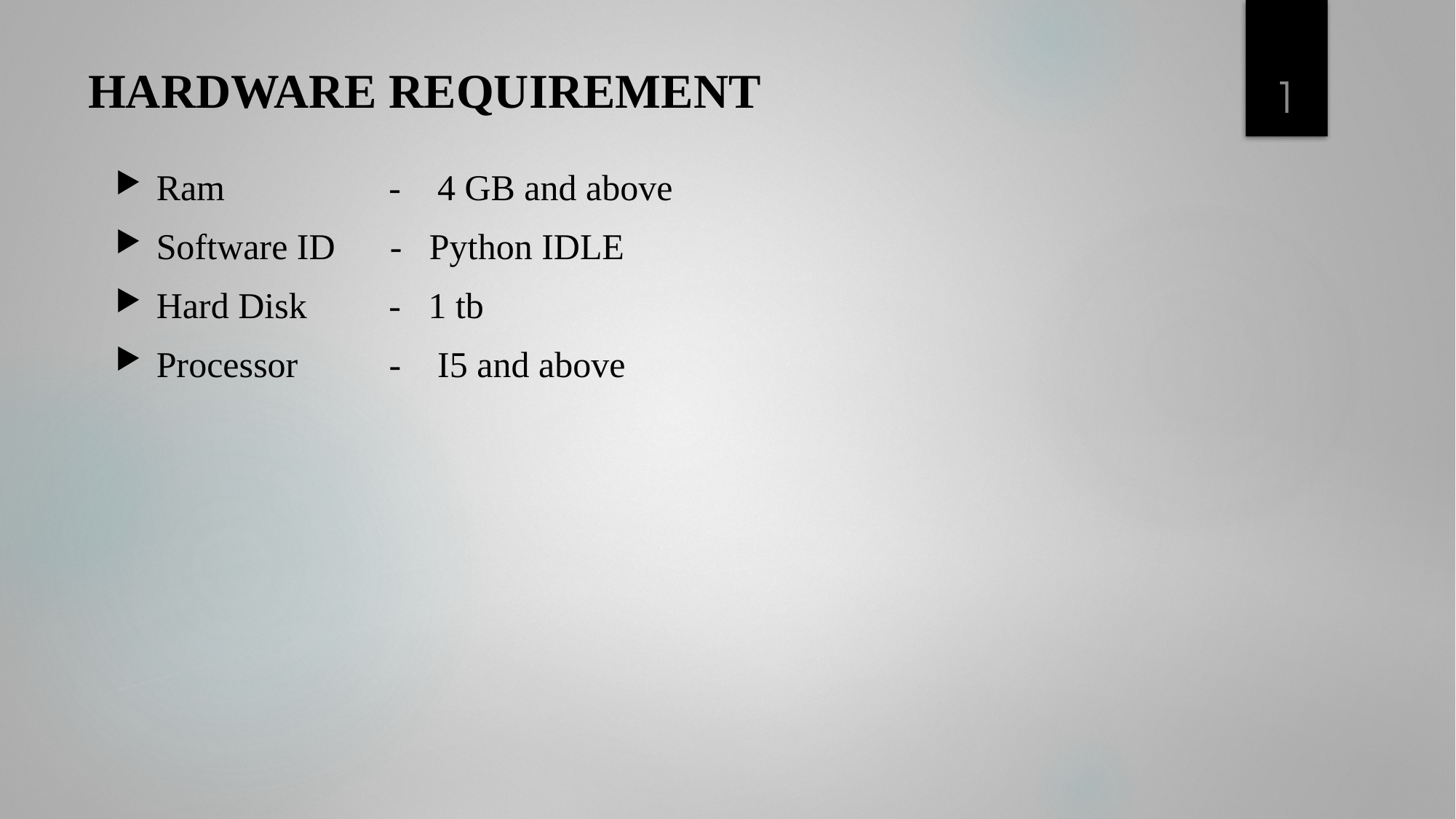

1
# HARDWARE REQUIREMENT
Ram                  -    4 GB and above
Software ID      -   Python IDLE
Hard Disk         -   1 tb
Processor          -    I5 and above